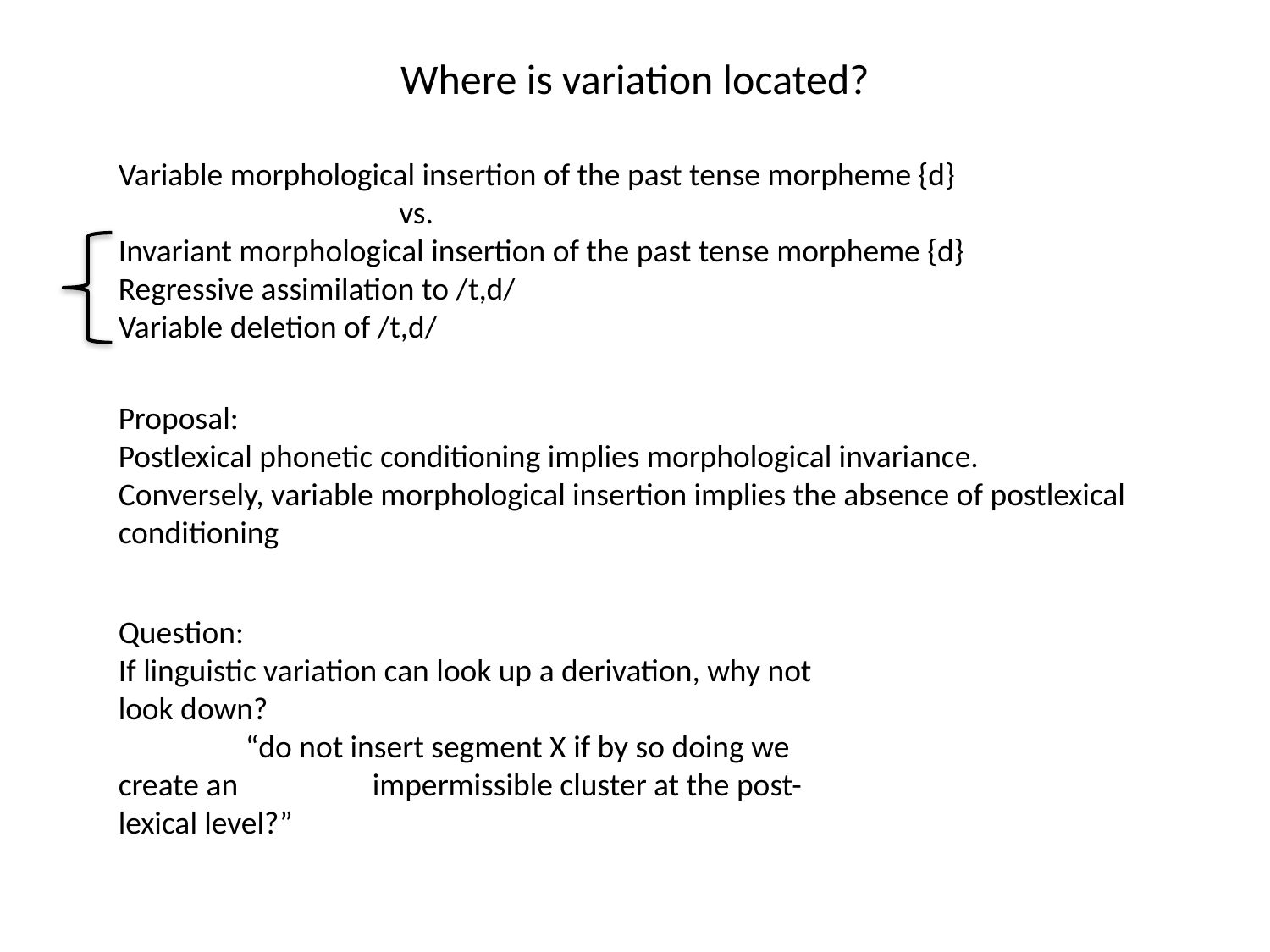

# Where is variation located?
Variable morphological insertion of the past tense morpheme {d}
                                       vs.
Invariant morphological insertion of the past tense morpheme {d}
Regressive assimilation to /t,d/
Variable deletion of /t,d/

Proposal:
Postlexical phonetic conditioning implies morphological invariance.
Conversely, variable morphological insertion implies the absence of postlexical 	conditioning
Question:
If linguistic variation can look up a derivation, why not look down?
	“do not insert segment X if by so doing we create an 	impermissible cluster at the post-lexical level?”